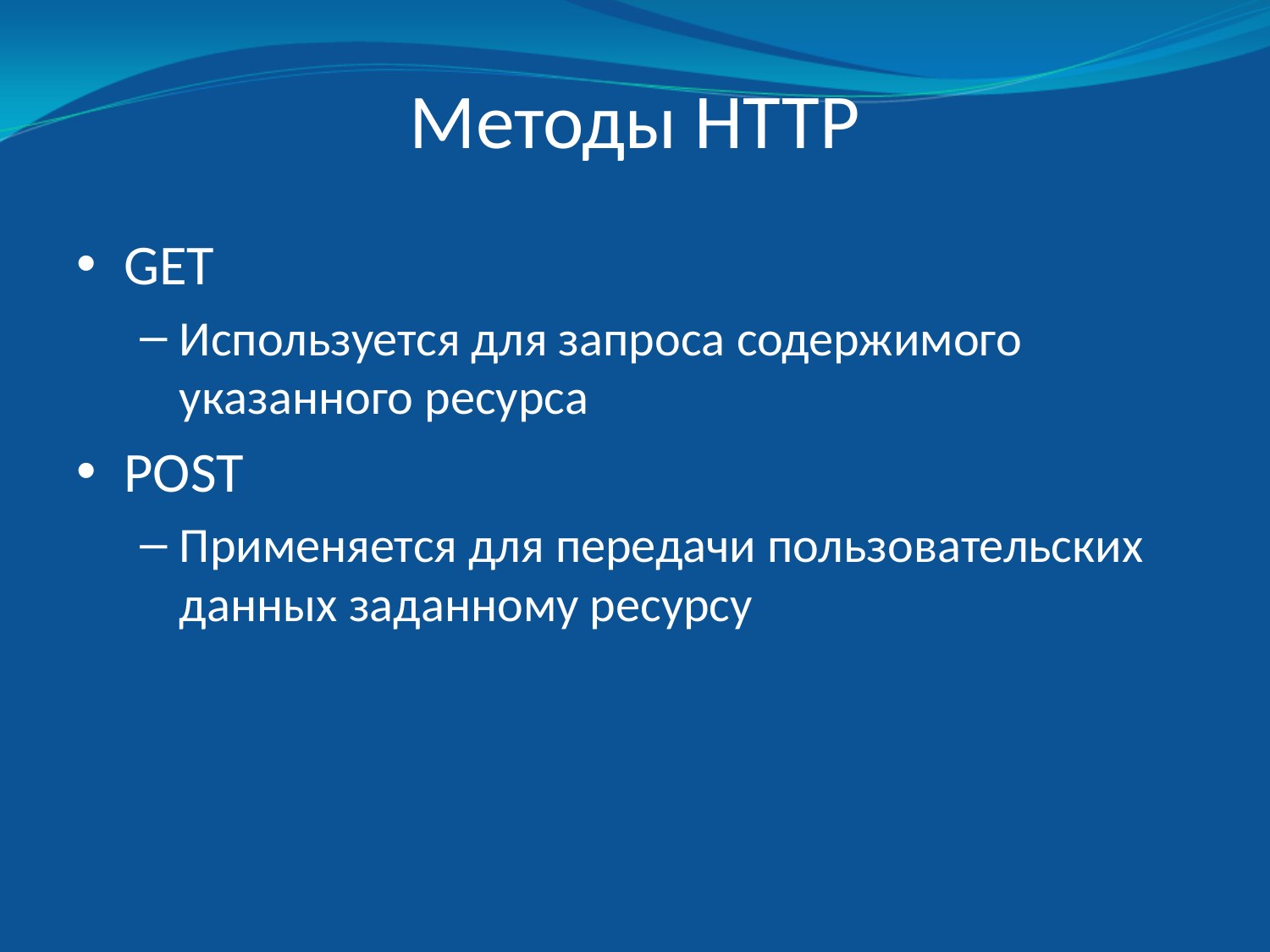

# Методы HTTP
GET
Используется для запроса содержимого указанного ресурса
POST
Применяется для передачи пользовательских данных заданному ресурсу